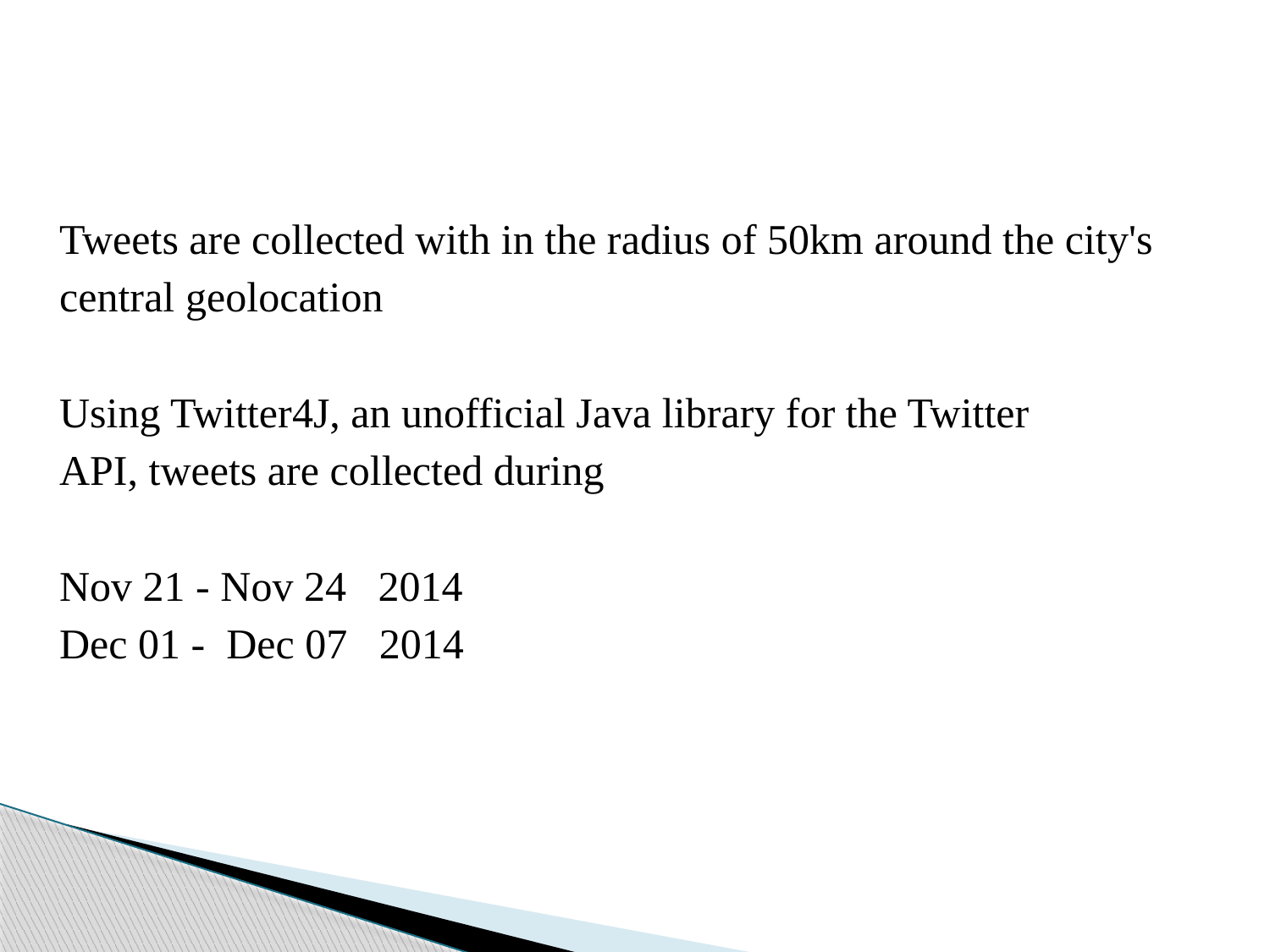

#
Tweets are collected with in the radius of 50km around the city's
central geolocation

Using Twitter4J, an unofficial Java library for the Twitter
API, tweets are collected during

Nov 21 - Nov 24   2014
Dec 01 -  Dec 07   2014